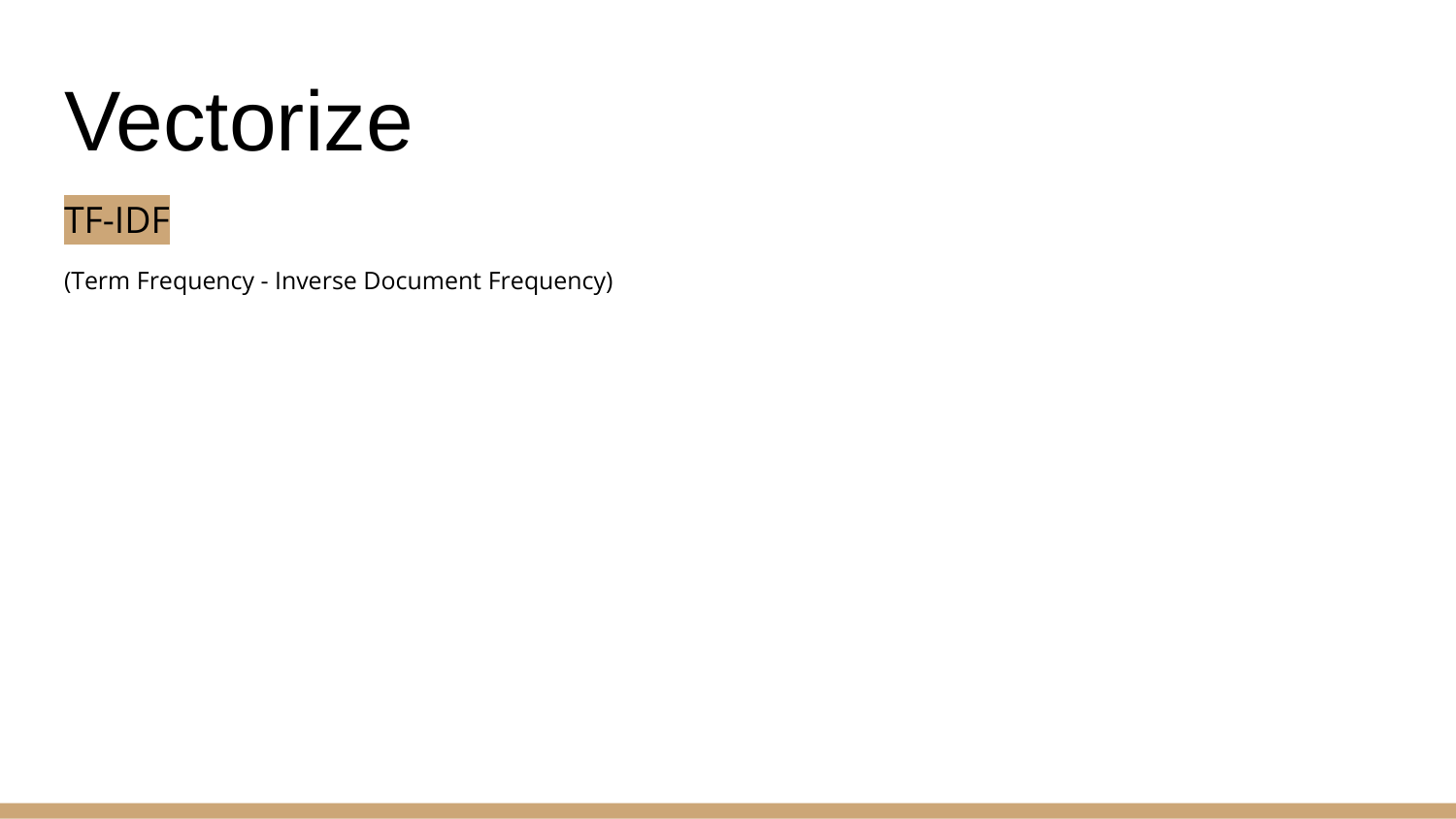

# Vectorize
TF-IDF
(Term Frequency - Inverse Document Frequency)